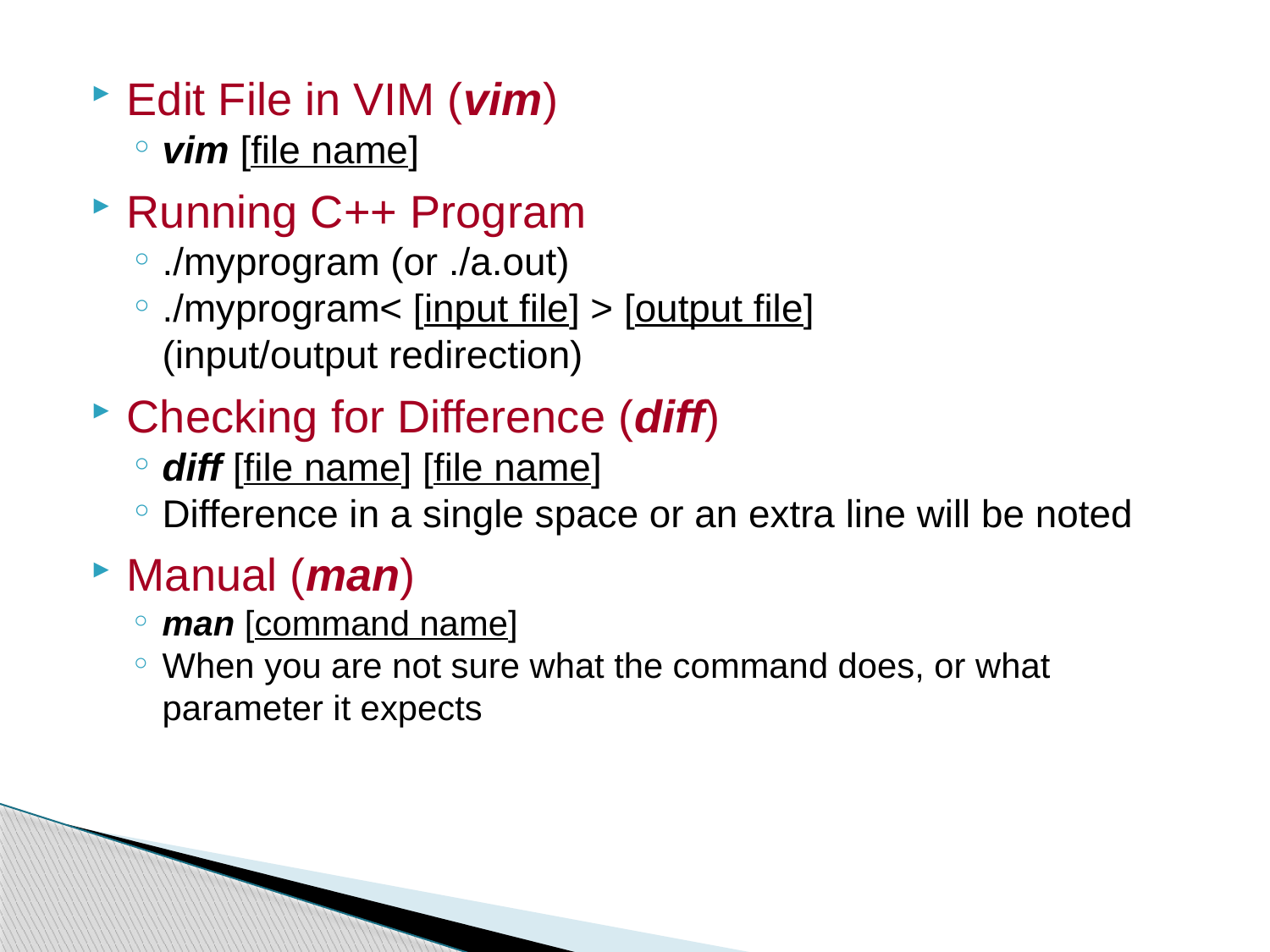

Edit File in VIM (vim)
vim [file name]
Running C++ Program
./myprogram (or ./a.out)
./myprogram< [input file] > [output file]
(input/output redirection)
Checking for Difference (diff)
diff [file name] [file name]
Difference in a single space or an extra line will be noted
Manual (man)
man [command name]
When you are not sure what the command does, or what parameter it expects